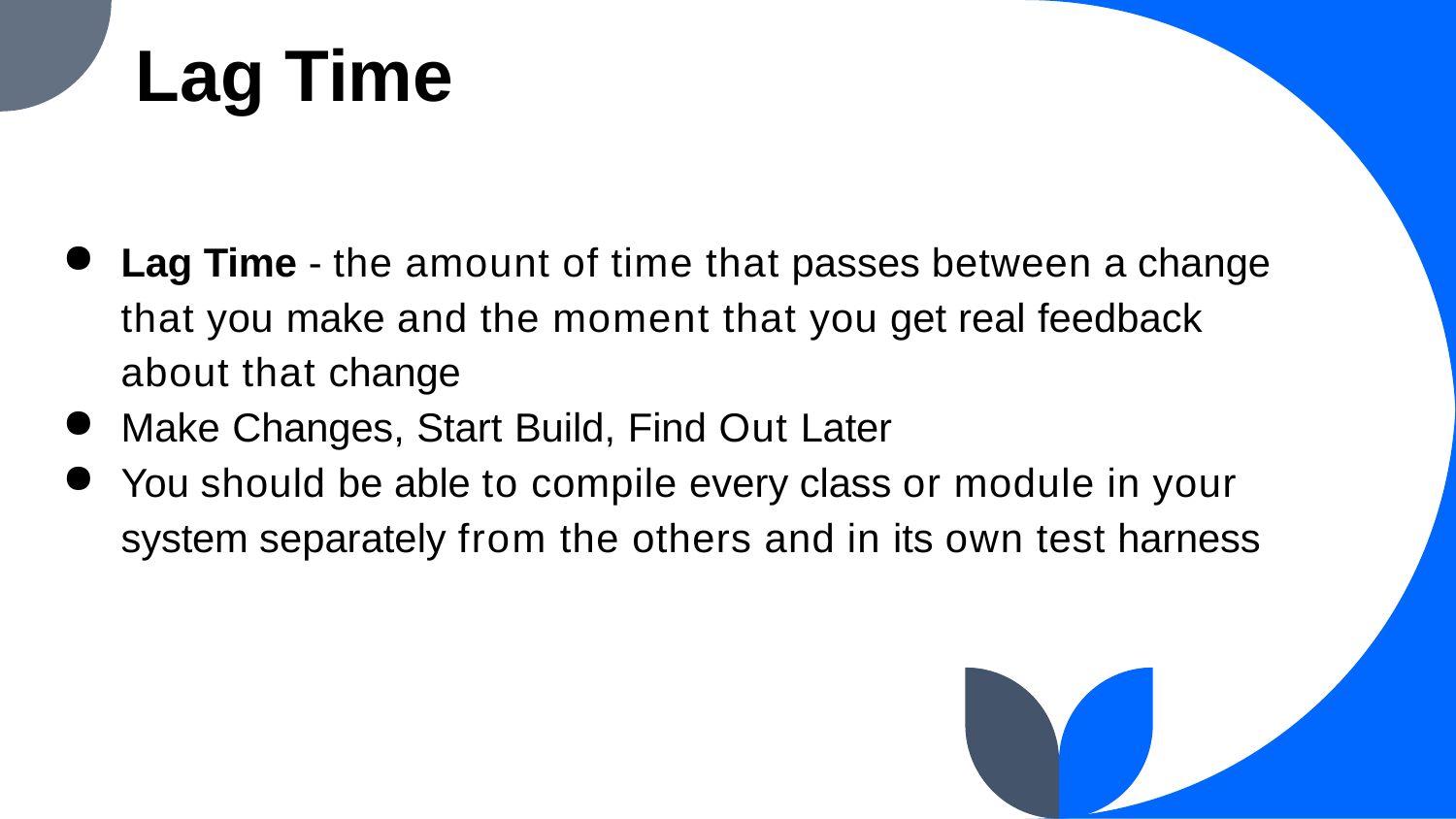

Lag Time
Lag Time - the amount of time that passes between a change that you make and the moment that you get real feedback about that change
Make Changes, Start Build, Find Out Later
You should be able to compile every class or module in your system separately from the others and in its own test harness